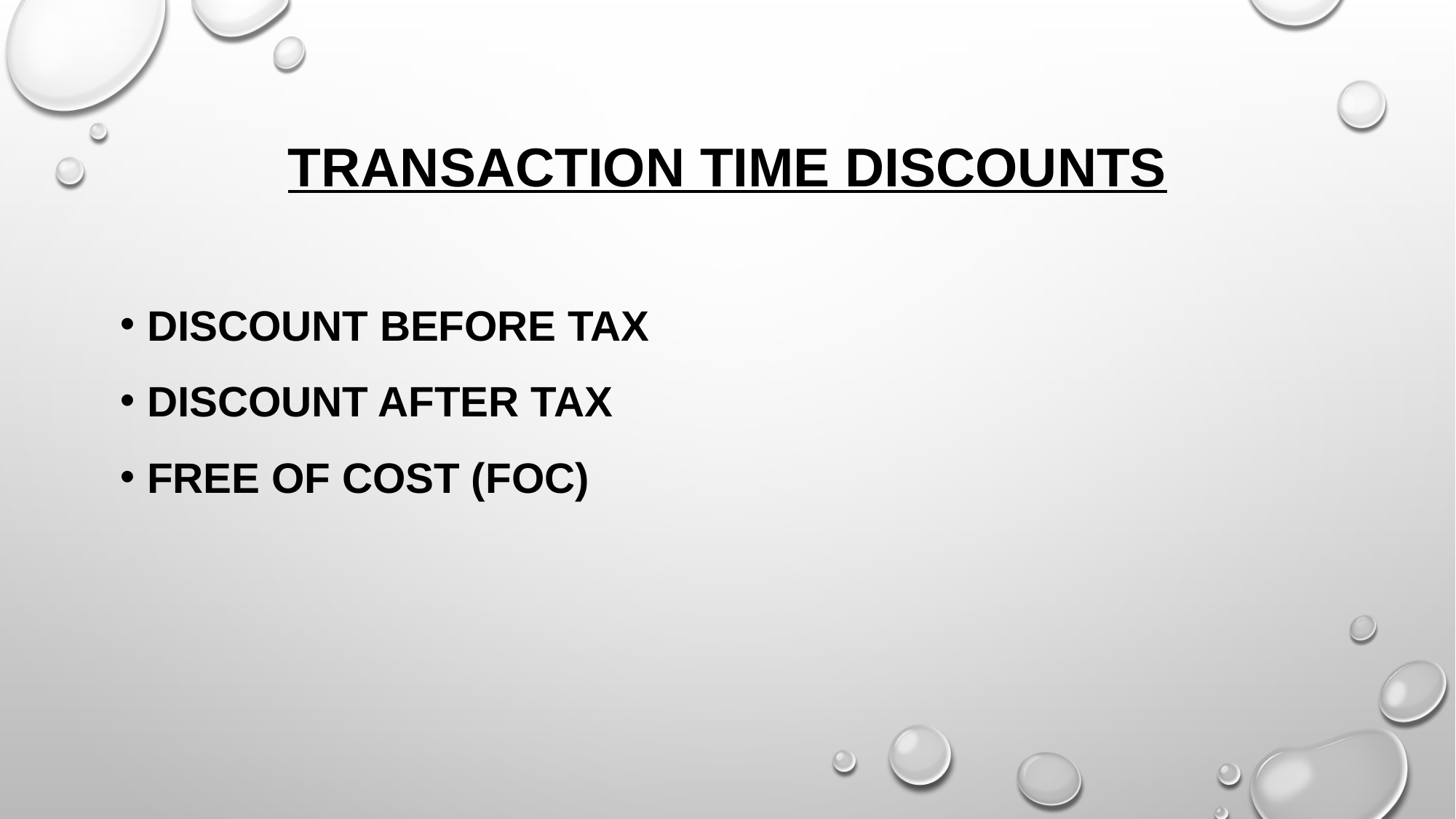

# Transaction time discounts
Discount before tax
Discount after tax
Free of cost (foc)